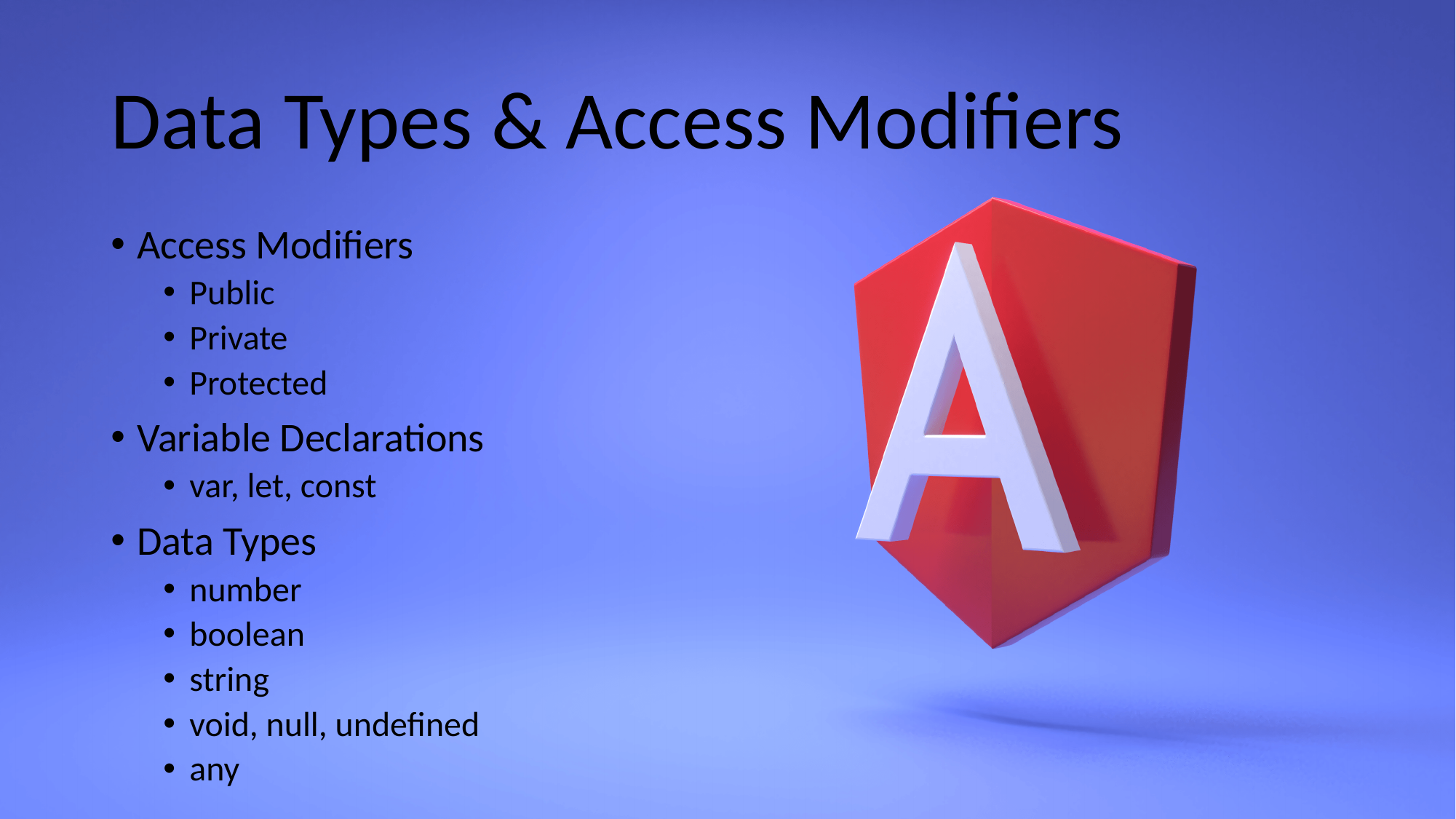

# Data Types & Access Modifiers
Access Modifiers
Public
Private
Protected
Variable Declarations
var, let, const
Data Types
number
boolean
string
void, null, undefined
any